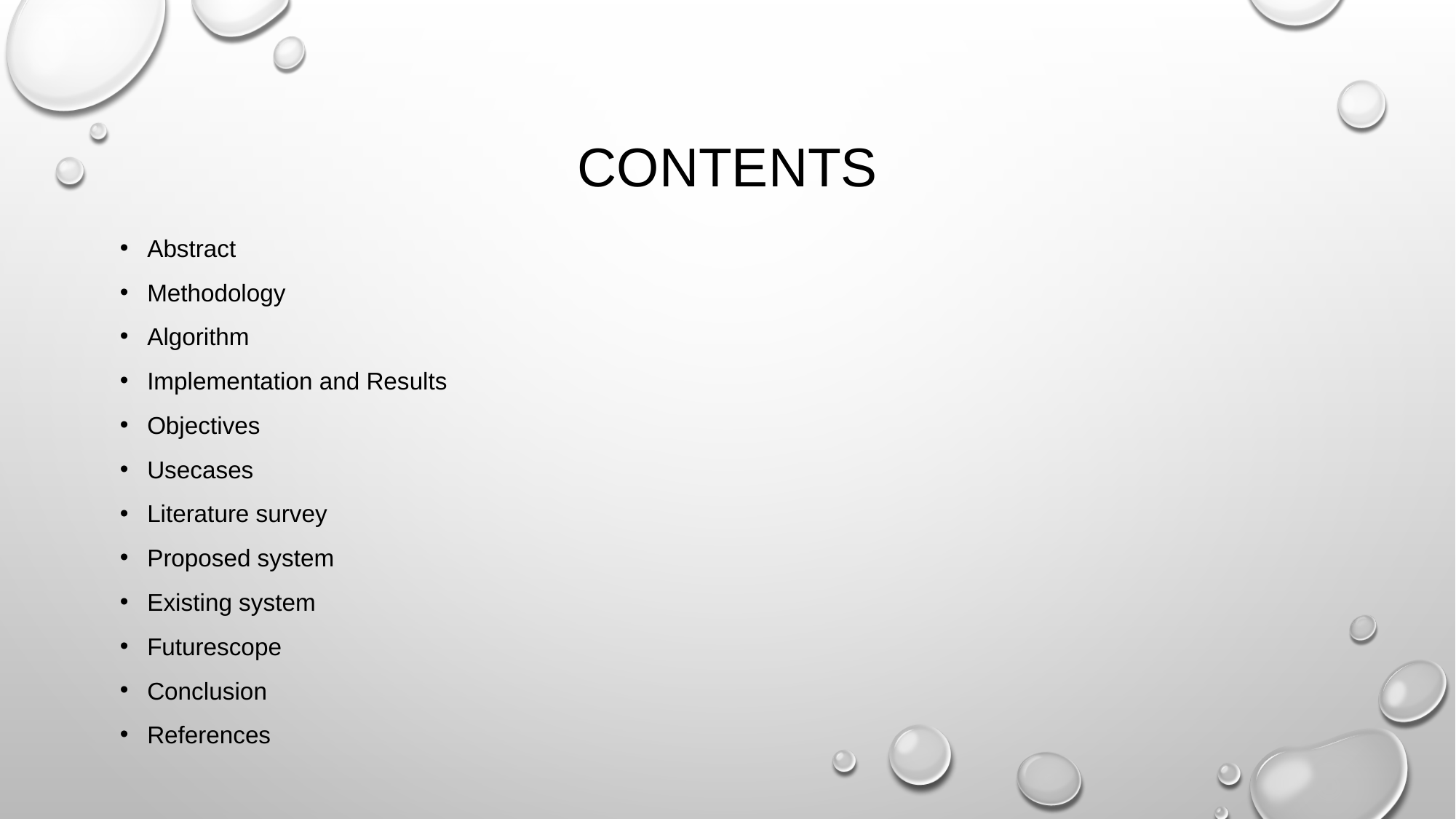

# contents
Abstract
Methodology
Algorithm
Implementation and Results
Objectives
Usecases
Literature survey
Proposed system
Existing system
Futurescope
Conclusion
References